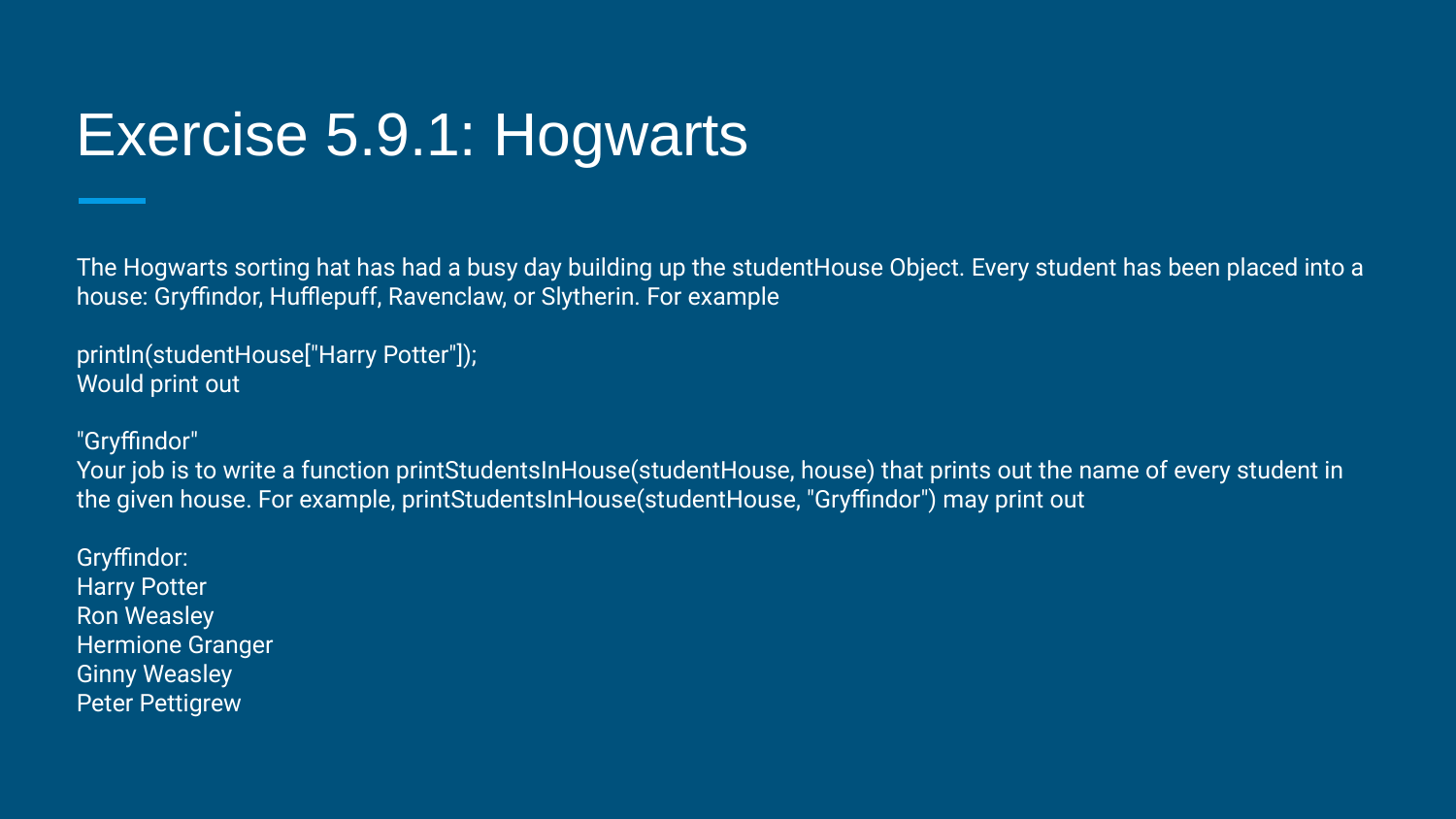

# Exercise 5.9.1: Hogwarts
The Hogwarts sorting hat has had a busy day building up the studentHouse Object. Every student has been placed into a house: Gryffindor, Hufflepuff, Ravenclaw, or Slytherin. For example

println(studentHouse["Harry Potter"]);
Would print out

"Gryffindor"
Your job is to write a function printStudentsInHouse(studentHouse, house) that prints out the name of every student in the given house. For example, printStudentsInHouse(studentHouse, "Gryffindor") may print out

Gryffindor:
Harry Potter
Ron Weasley
Hermione Granger
Ginny Weasley
Peter Pettigrew